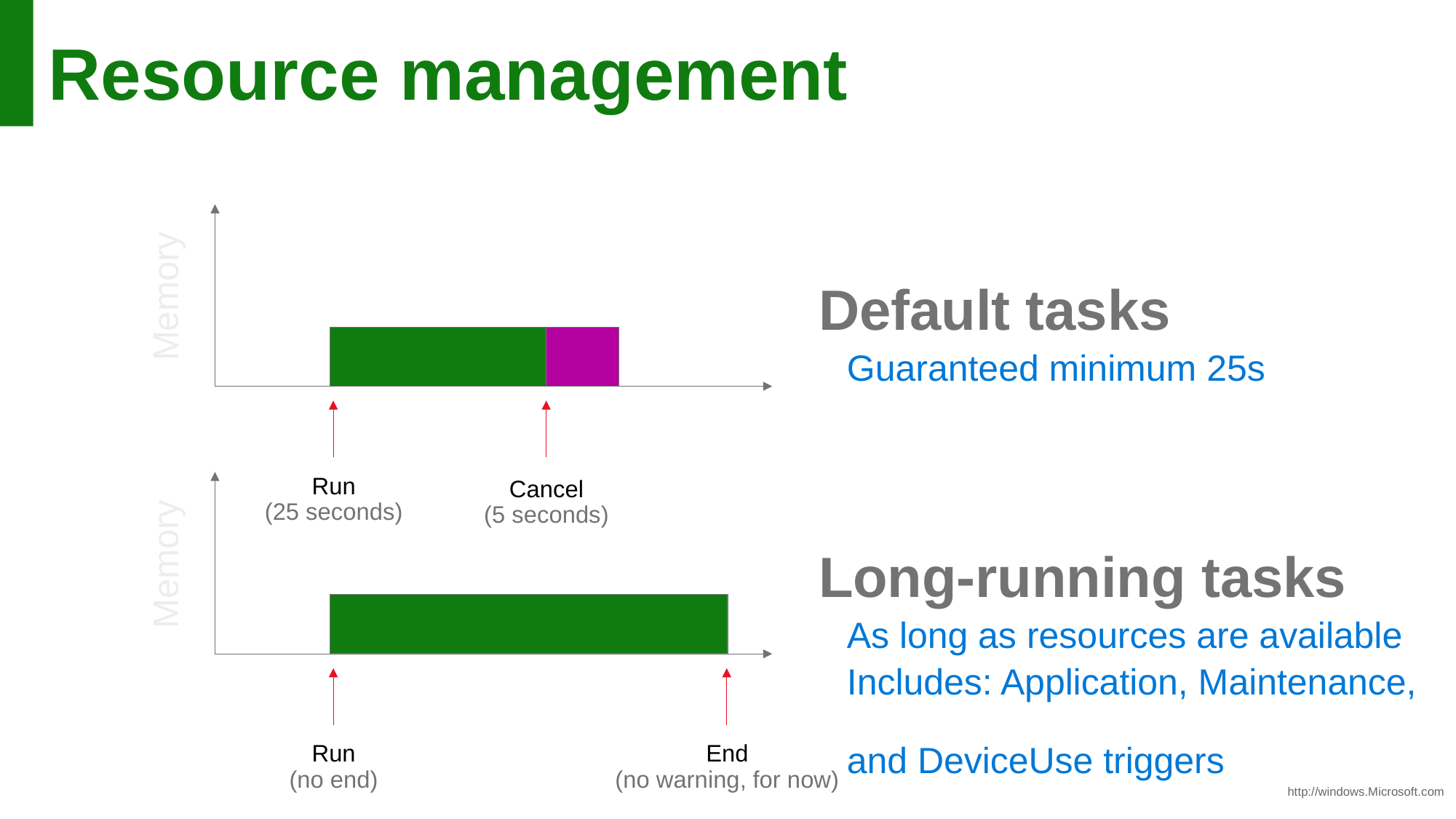

# Resource management
Memory

Run
(25 seconds)
Cancel
(5 seconds)
Default tasks
Guaranteed minimum 25s
Memory
Long-running tasks
As long as resources are available
Includes: Application, Maintenance,
and DeviceUse triggers

Run
(no end)
End
(no warning, for now)